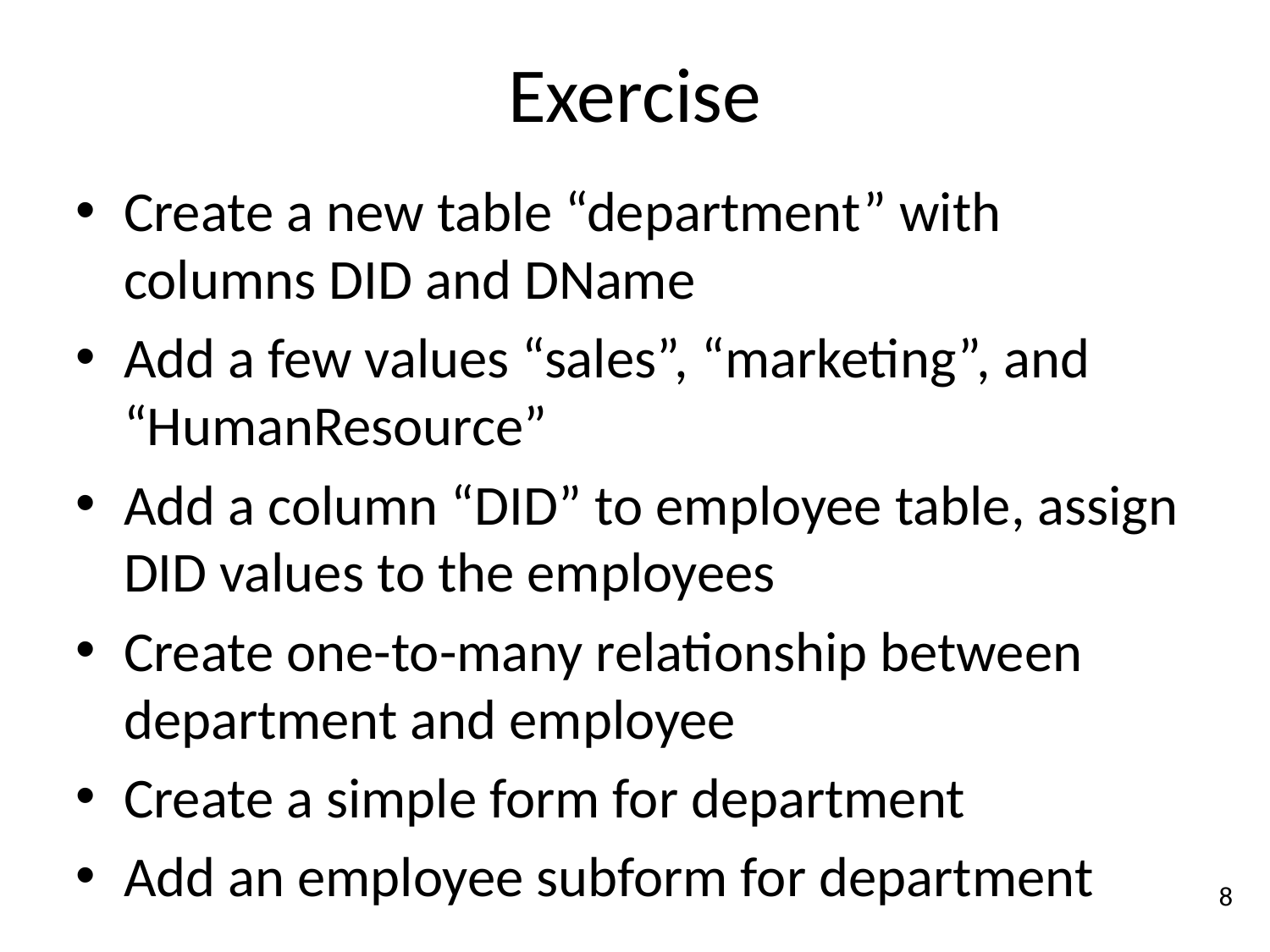

# Exercise
Create a new table “department” with columns DID and DName
Add a few values “sales”, “marketing”, and “HumanResource”
Add a column “DID” to employee table, assign DID values to the employees
Create one-to-many relationship between department and employee
Create a simple form for department
Add an employee subform for department
8